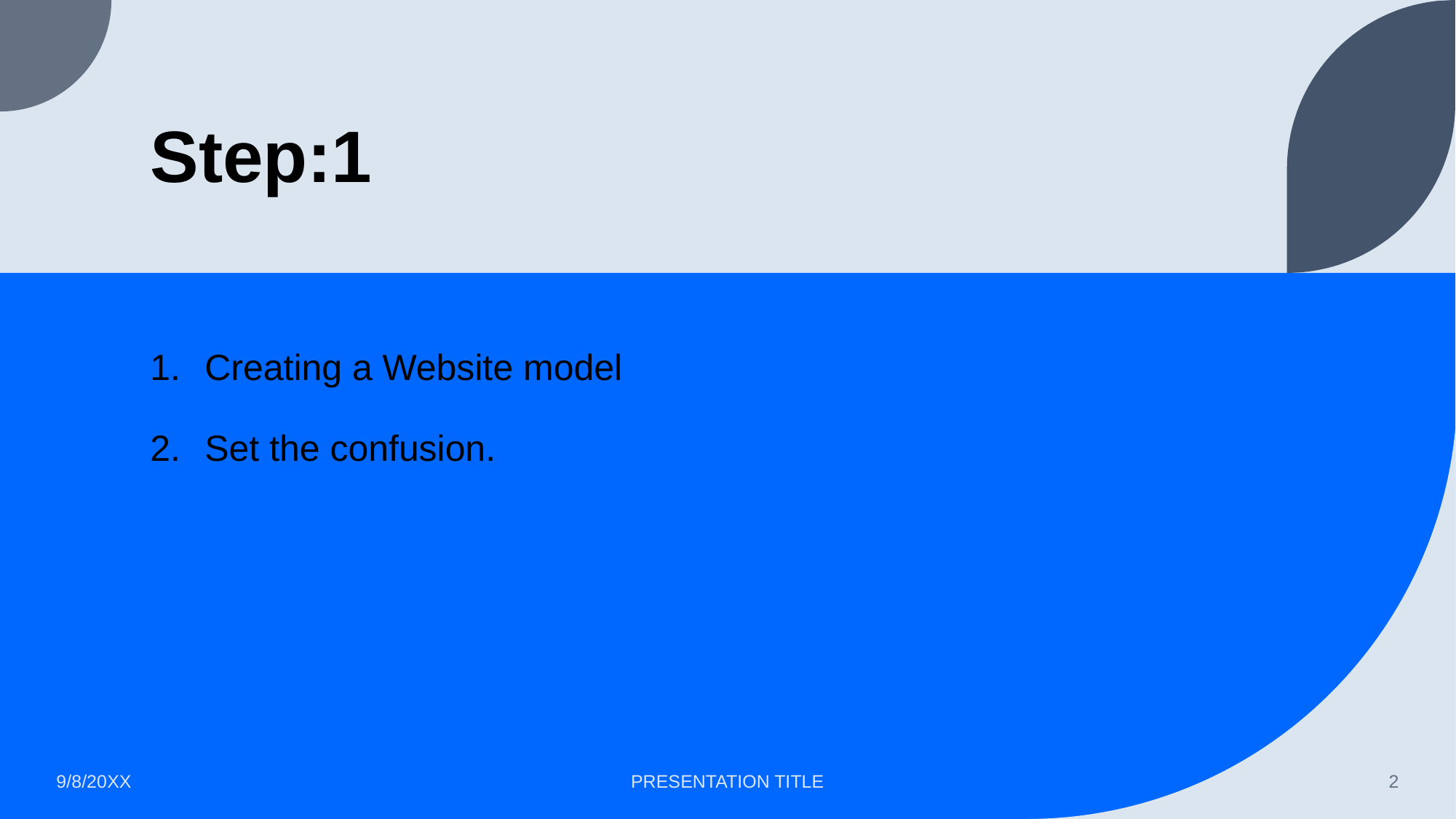

# Step:1
Creating a Website model
Set the confusion.
9/8/20XX
PRESENTATION TITLE
2